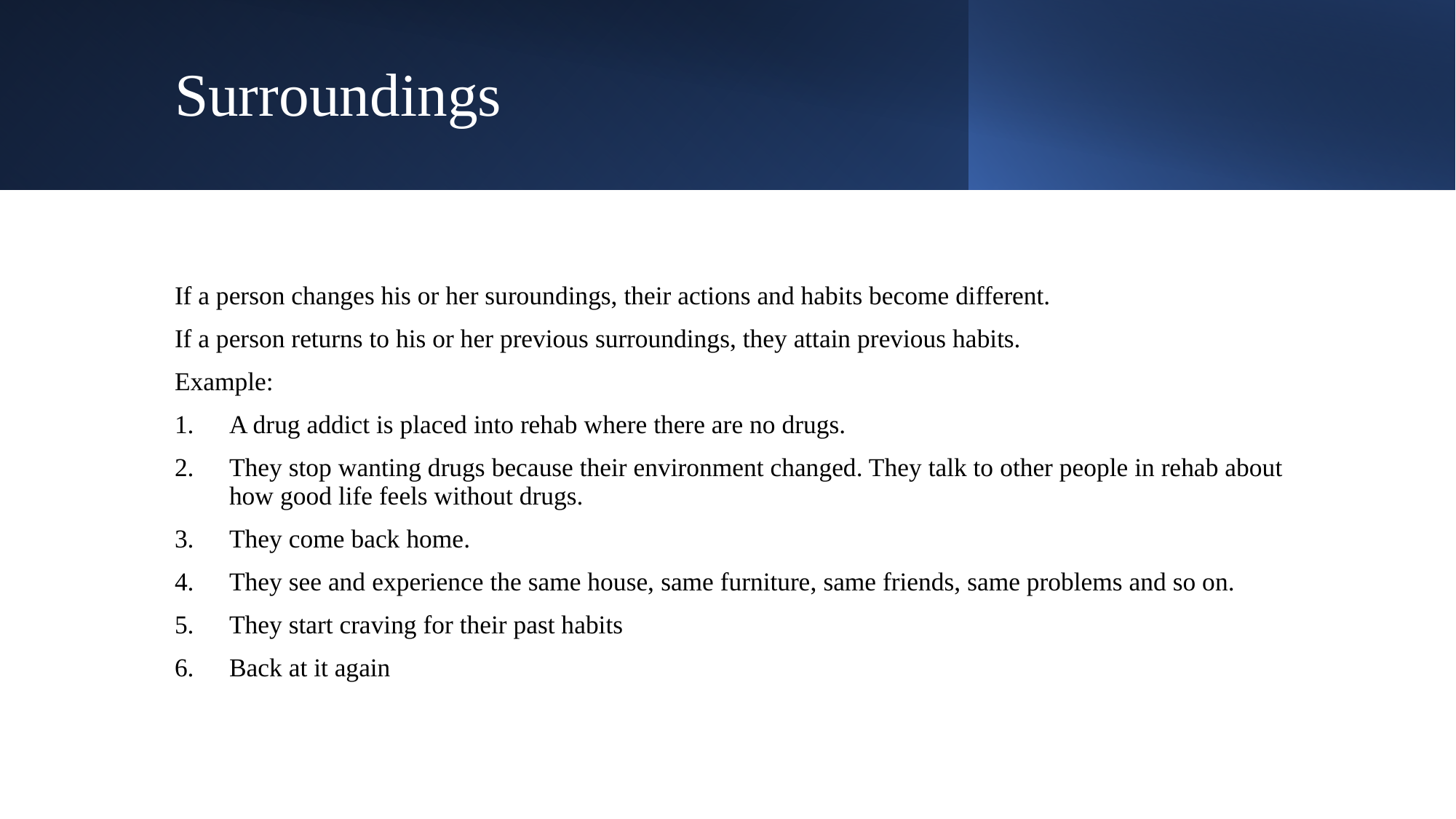

# Surroundings
If a person changes his or her suroundings, their actions and habits become different.
If a person returns to his or her previous surroundings, they attain previous habits.
Example:
A drug addict is placed into rehab where there are no drugs.
They stop wanting drugs because their environment changed. They talk to other people in rehab about how good life feels without drugs.
They come back home.
They see and experience the same house, same furniture, same friends, same problems and so on.
They start craving for their past habits
Back at it again